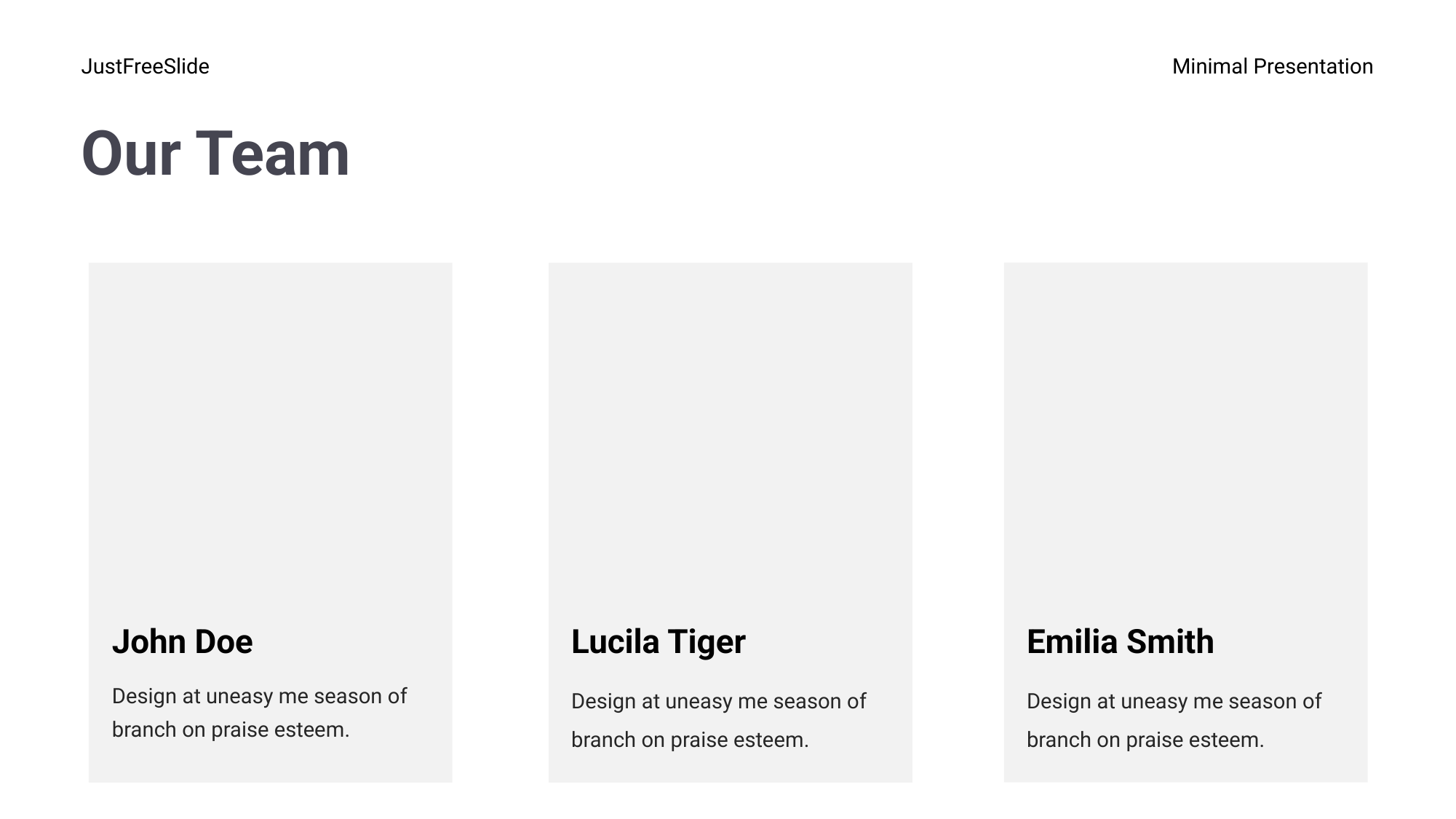

JustFreeSlide
Minimal Presentation
# Our Team

Emilia Smith
John Doe
Lucila Tiger
Design at uneasy me season of branch on praise esteem.
Design at uneasy me season of branch on praise esteem.
Design at uneasy me season of branch on praise esteem.